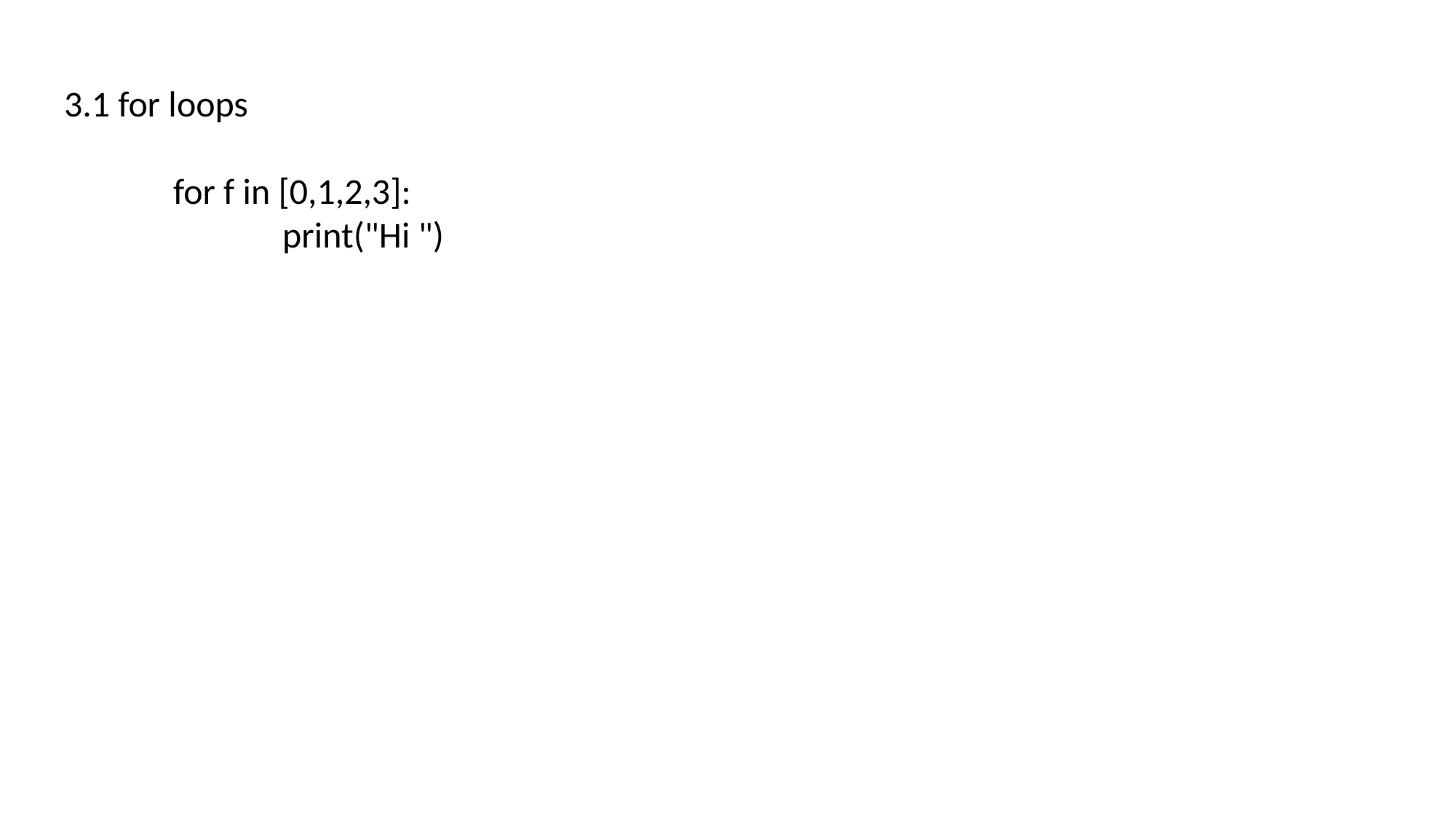

3.1 for loops

	for f in [0,1,2,3]:
		print("Hi ")